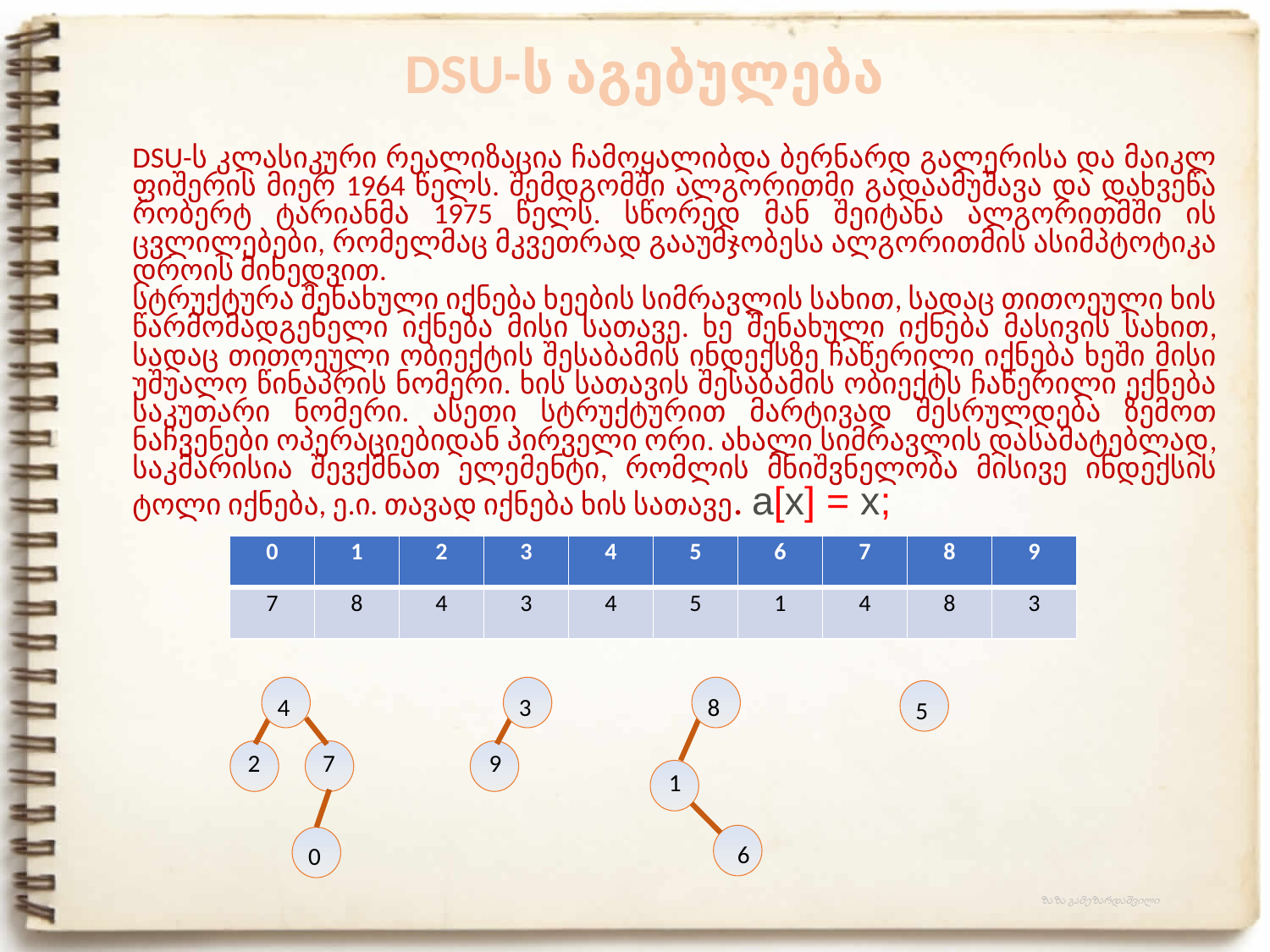

DSU-ს აგებულება
DSU-ს კლასიკური რეალიზაცია ჩამოყალიბდა ბერნარდ გალერისა და მაიკლ ფიშერის მიერ 1964 წელს. შემდგომში ალგორითმი გადაამუშავა და დახვეწა რობერტ ტარიანმა 1975 წელს. სწორედ მან შეიტანა ალგორითმში ის ცვლილებები, რომელმაც მკვეთრად გააუმჯობესა ალგორითმის ასიმპტოტიკა დროის მიხედვით.
სტრუქტურა შენახული იქნება ხეების სიმრავლის სახით, სადაც თითოეული ხის წარმომადგენელი იქნება მისი სათავე. ხე შენახული იქნება მასივის სახით, სადაც თითოეული ობიექტის შესაბამის ინდექსზე ჩაწერილი იქნება ხეში მისი უშუალო წინაპრის ნომერი. ხის სათავის შესაბამის ობიექტს ჩაწერილი ექნება საკუთარი ნომერი. ასეთი სტრუქტურით მარტივად შესრულდება ზემოთ ნაჩვენები ოპერაციებიდან პირველი ორი. ახალი სიმრავლის დასამატებლად, საკმარისია შევქმნათ ელემენტი, რომლის მნიშვნელობა მისივე ინდექსის ტოლი იქნება, ე.ი. თავად იქნება ხის სათავე. a[x] = x;

| 0 | 1 | 2 | 3 | 4 | 5 | 6 | 7 | 8 | 9 |
| --- | --- | --- | --- | --- | --- | --- | --- | --- | --- |
| 7 | 8 | 4 | 3 | 4 | 5 | 1 | 4 | 8 | 3 |

4
3
8
5

2

7

9

1

6
0